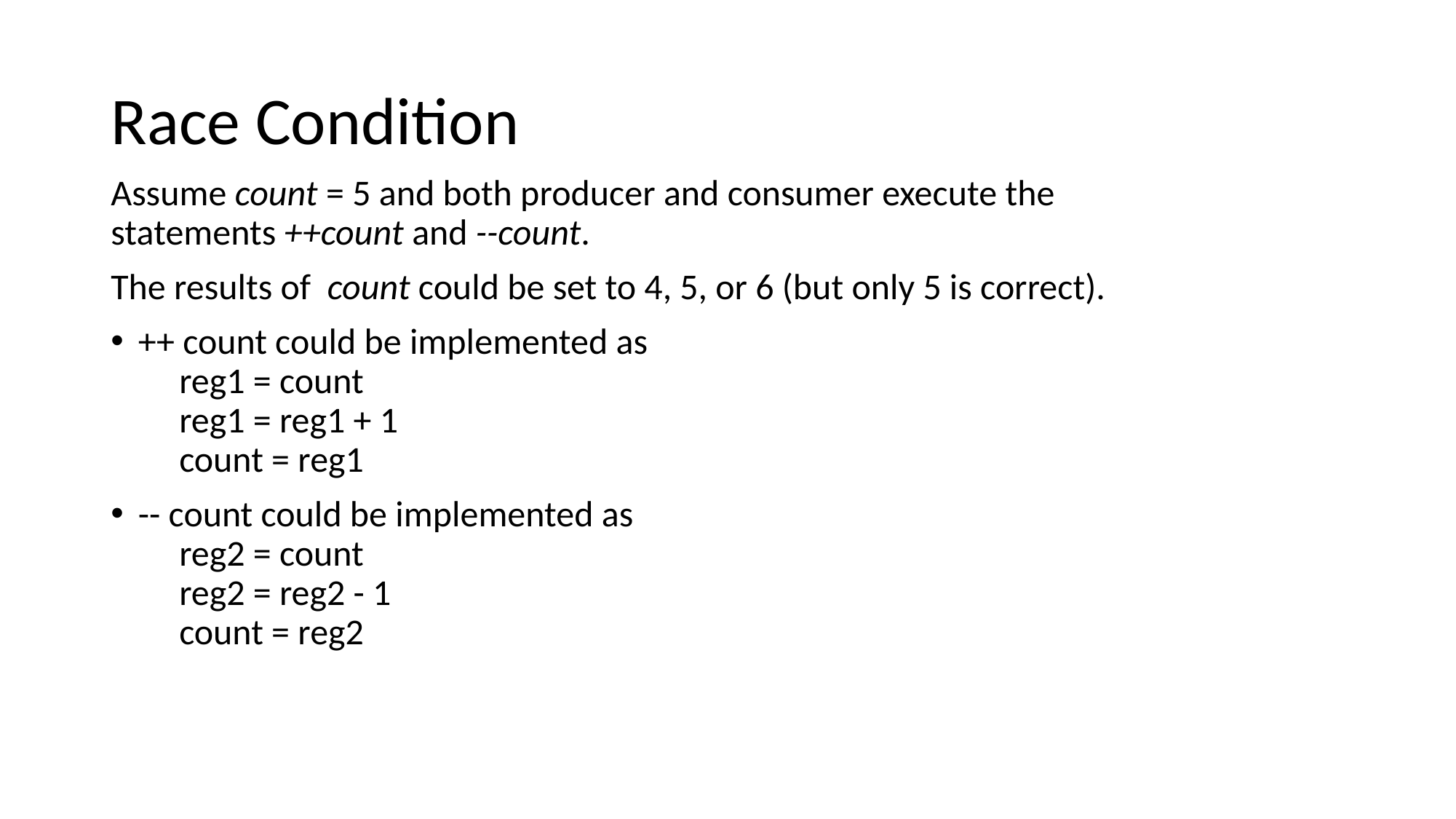

# Race Condition
Assume count = 5 and both producer and consumer execute the statements ++count and --count.
The results of  count could be set to 4, 5, or 6 (but only 5 is correct).
++ count could be implemented as
     reg1 = count
     reg1 = reg1 + 1
     count = reg1
-- count could be implemented as
     reg2 = count
     reg2 = reg2 - 1
     count = reg2